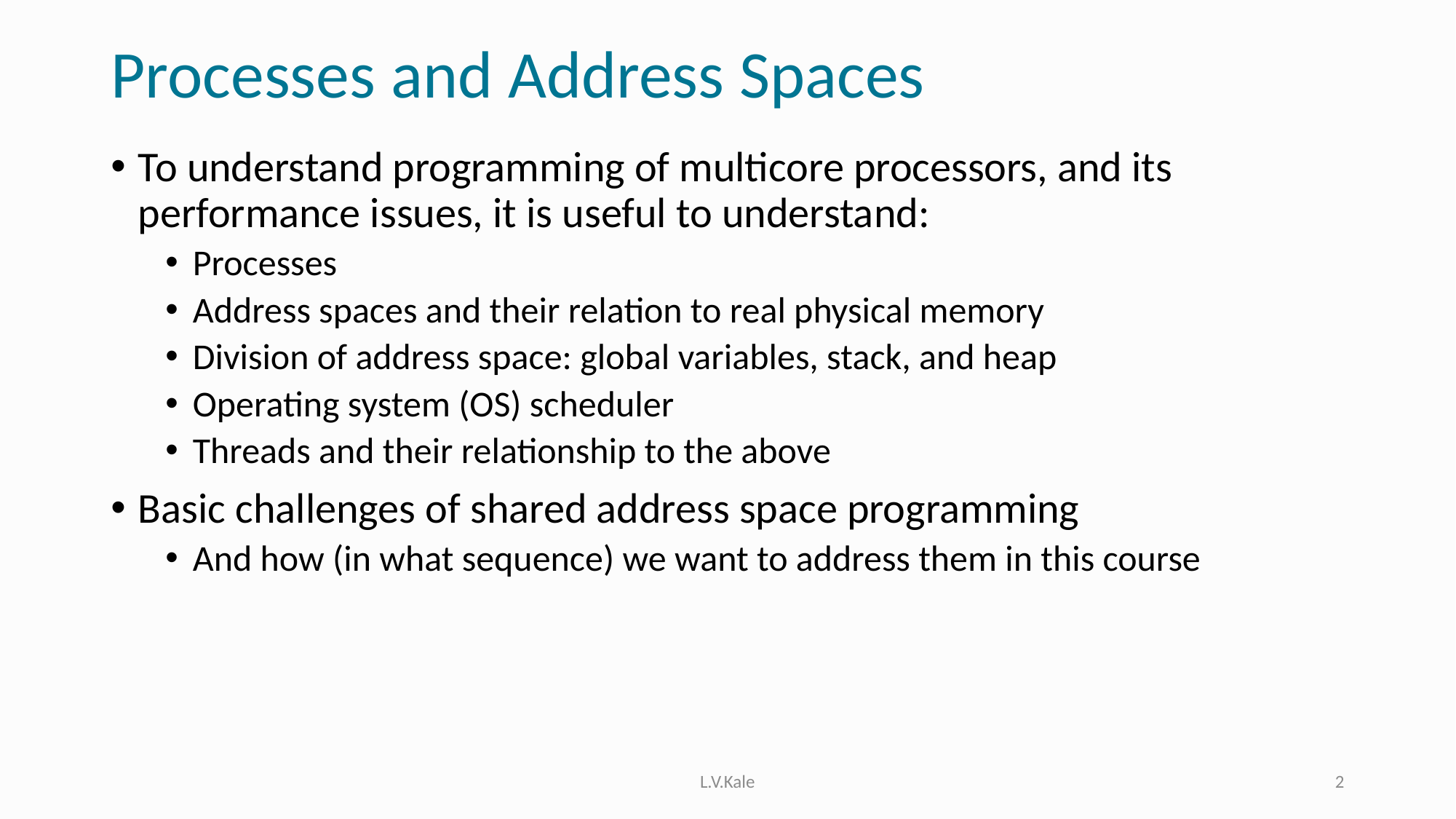

# Processes and Address Spaces
To understand programming of multicore processors, and its performance issues, it is useful to understand:
Processes
Address spaces and their relation to real physical memory
Division of address space: global variables, stack, and heap
Operating system (OS) scheduler
Threads and their relationship to the above
Basic challenges of shared address space programming
And how (in what sequence) we want to address them in this course
L.V.Kale
2